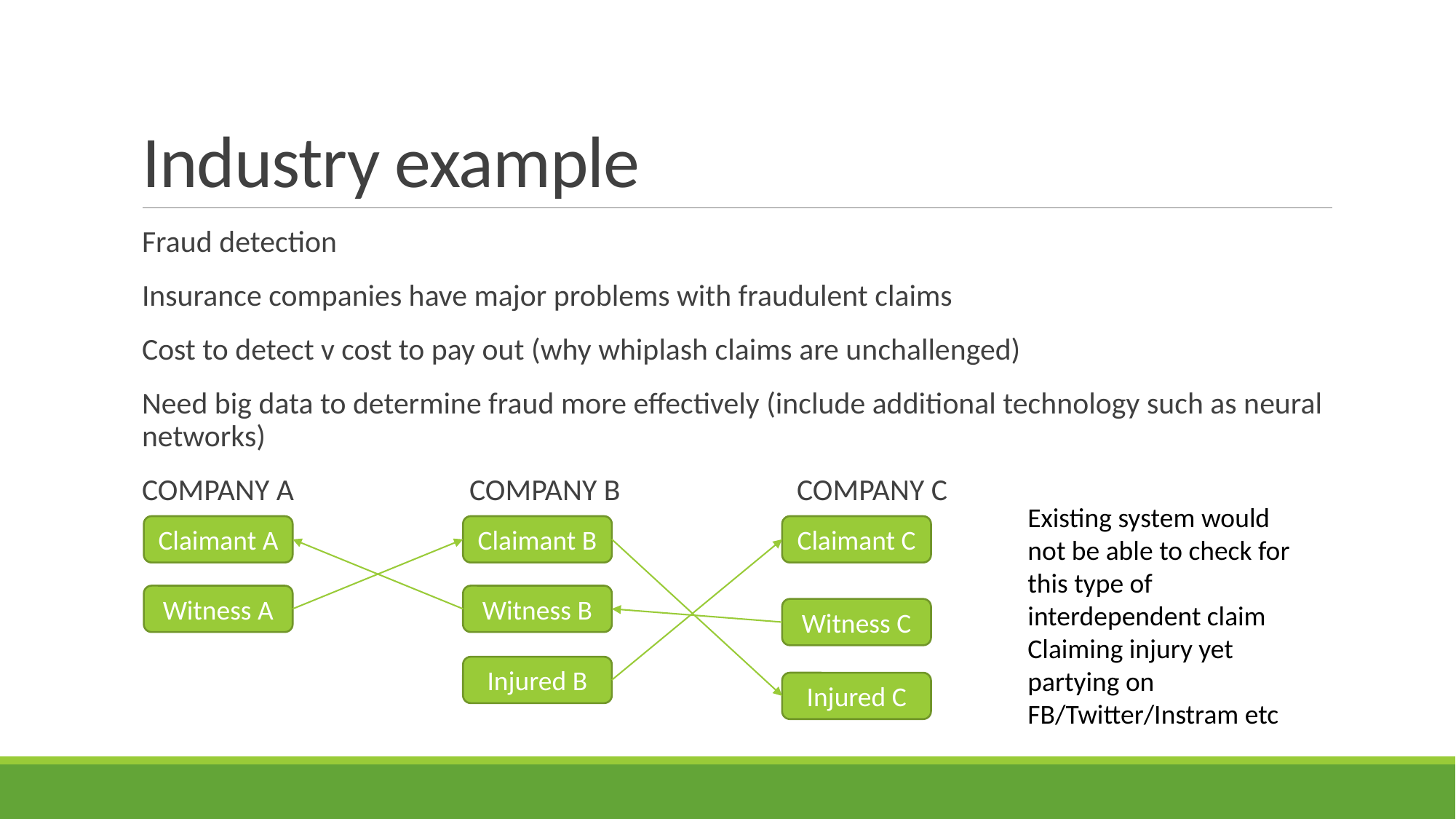

# Industry example
Fraud detection
Insurance companies have major problems with fraudulent claims
Cost to detect v cost to pay out (why whiplash claims are unchallenged)
Need big data to determine fraud more effectively (include additional technology such as neural networks)
COMPANY A		COMPANY B		COMPANY C
Existing system would not be able to check for this type of interdependent claim
Claiming injury yet partying on FB/Twitter/Instram etc
Claimant C
Claimant A
Claimant B
Witness A
Witness B
Witness C
Injured B
Injured C